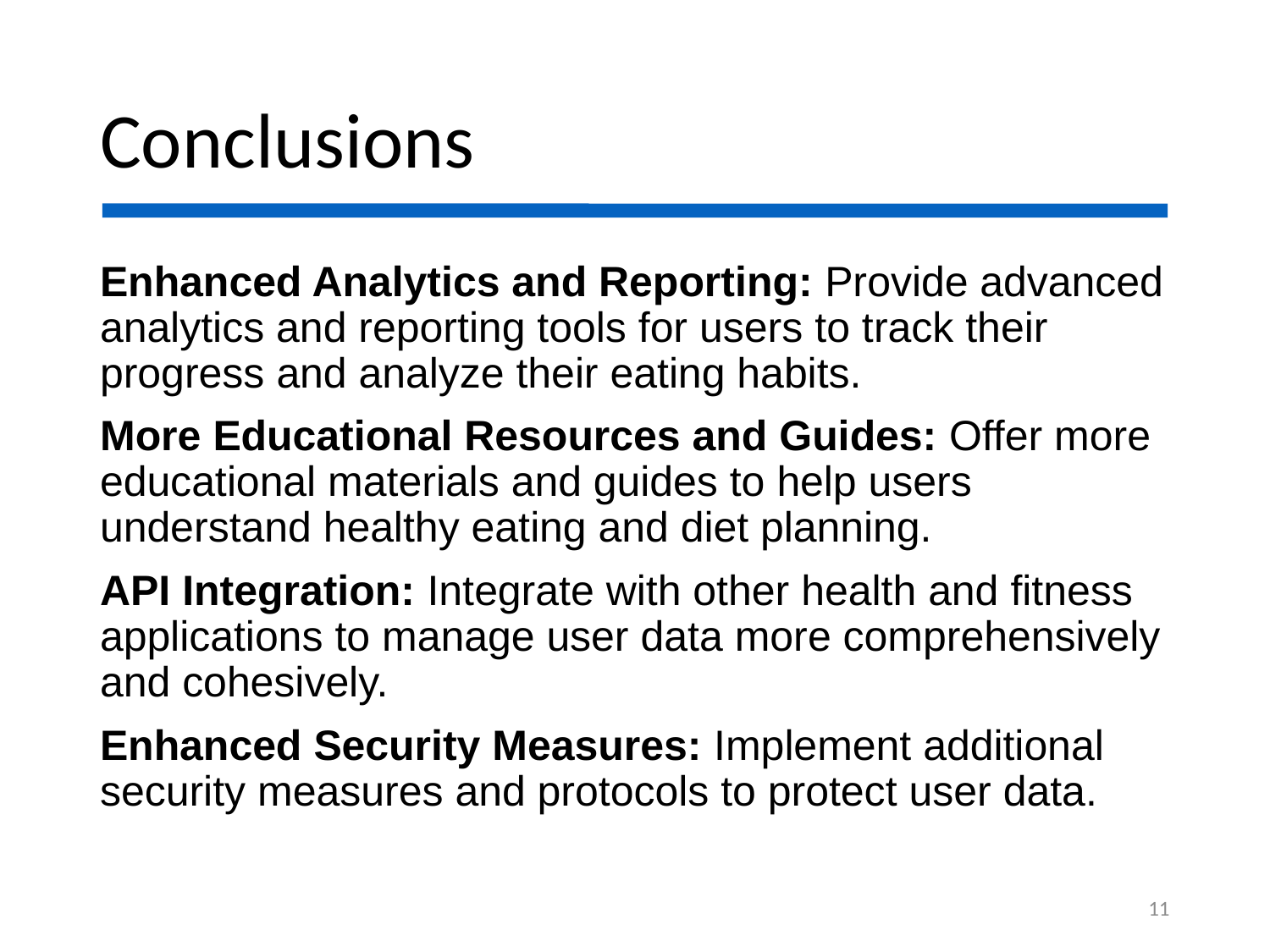

# Conclusions

Enhanced Analytics and Reporting: Provide advanced analytics and reporting tools for users to track their progress and analyze their eating habits.
More Educational Resources and Guides: Offer more educational materials and guides to help users understand healthy eating and diet planning.
API Integration: Integrate with other health and fitness applications to manage user data more comprehensively and cohesively.
Enhanced Security Measures: Implement additional security measures and protocols to protect user data.

11